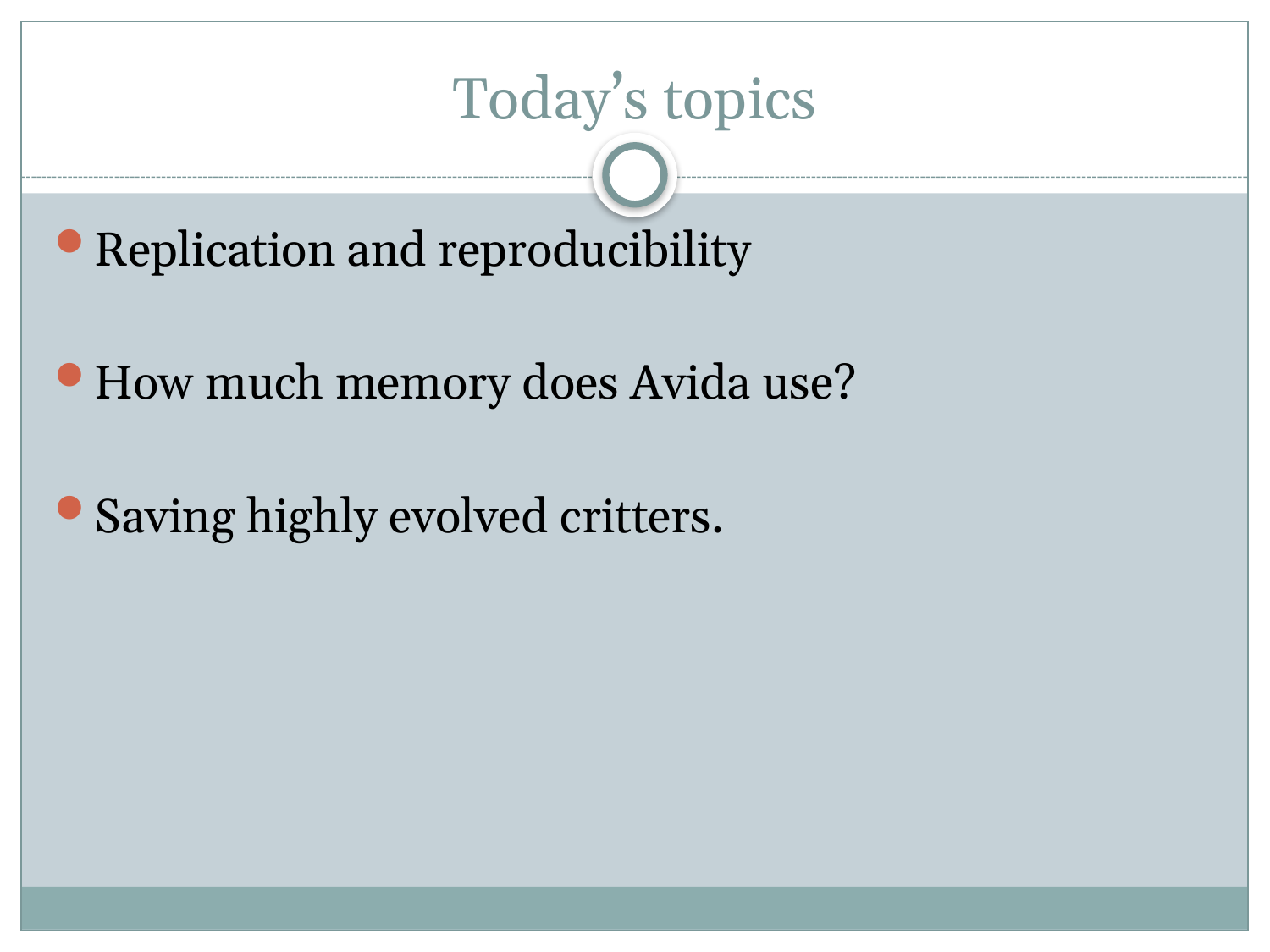

# Today’s topics
Replication and reproducibility

How much memory does Avida use?

Saving highly evolved critters.